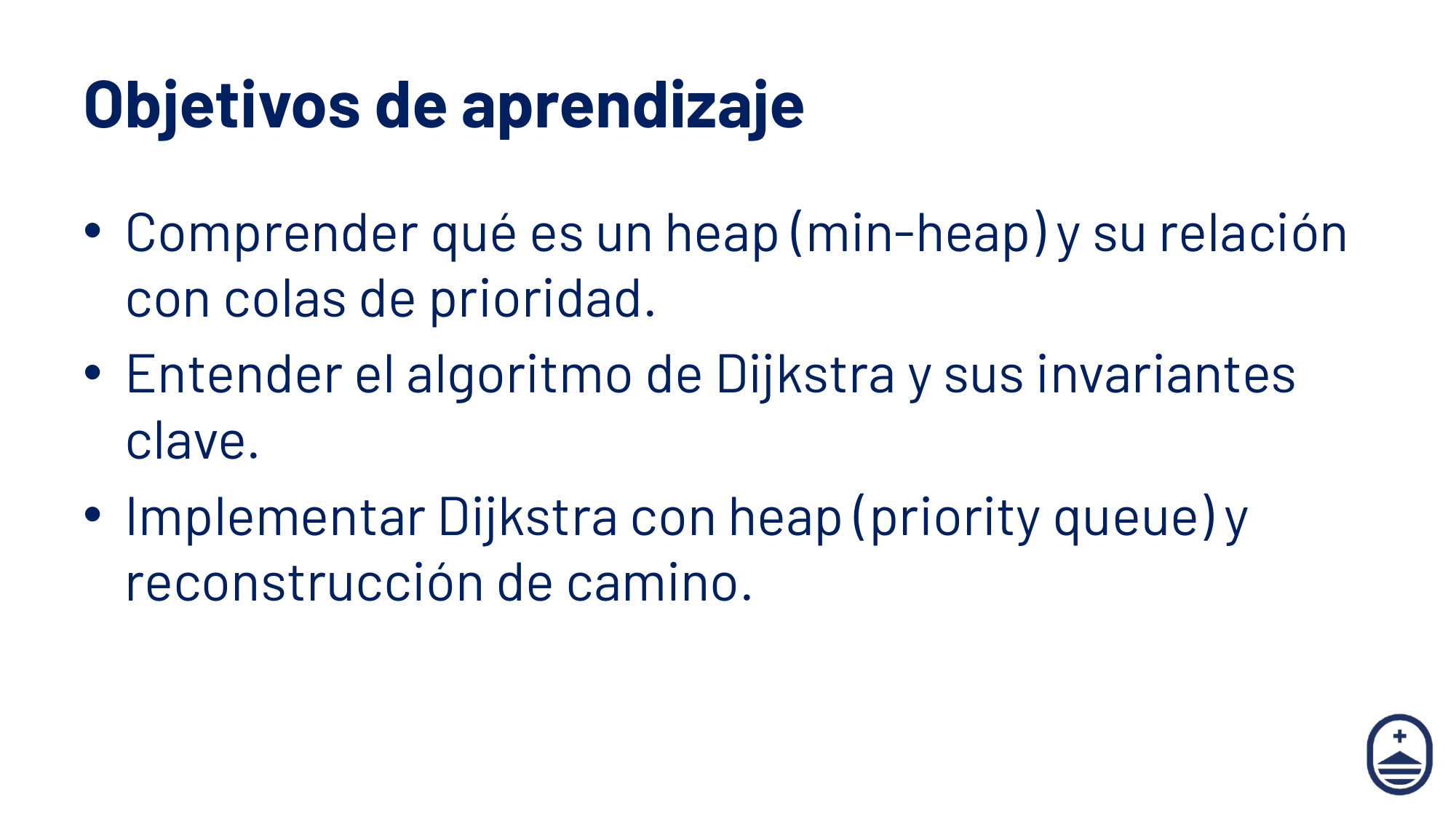

# Objetivos de aprendizaje
Comprender qué es un heap (min-heap) y su relación con colas de prioridad.
Entender el algoritmo de Dijkstra y sus invariantes clave.
Implementar Dijkstra con heap (priority queue) y reconstrucción de camino.